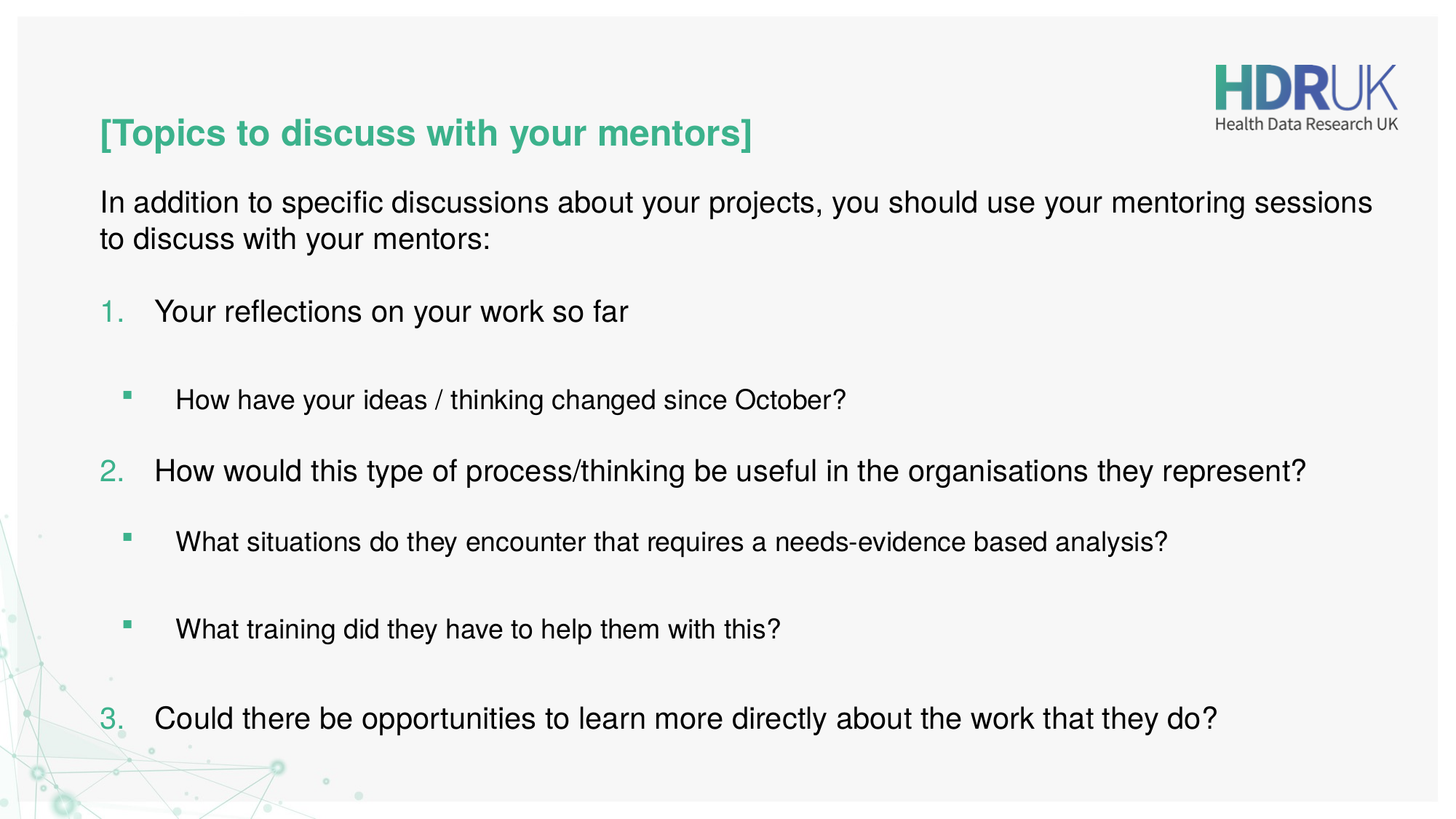

# [Topics to discuss with your mentors]
In addition to specific discussions about your projects, you should use your mentoring sessions to discuss with your mentors:

Your reflections on your work so far

How have your ideas / thinking changed since October?

How would this type of process/thinking be useful in the organisations they represent?

What situations do they encounter that requires a needs-evidence based analysis?

What training did they have to help them with this?

Could there be opportunities to learn more directly about the work that they do?